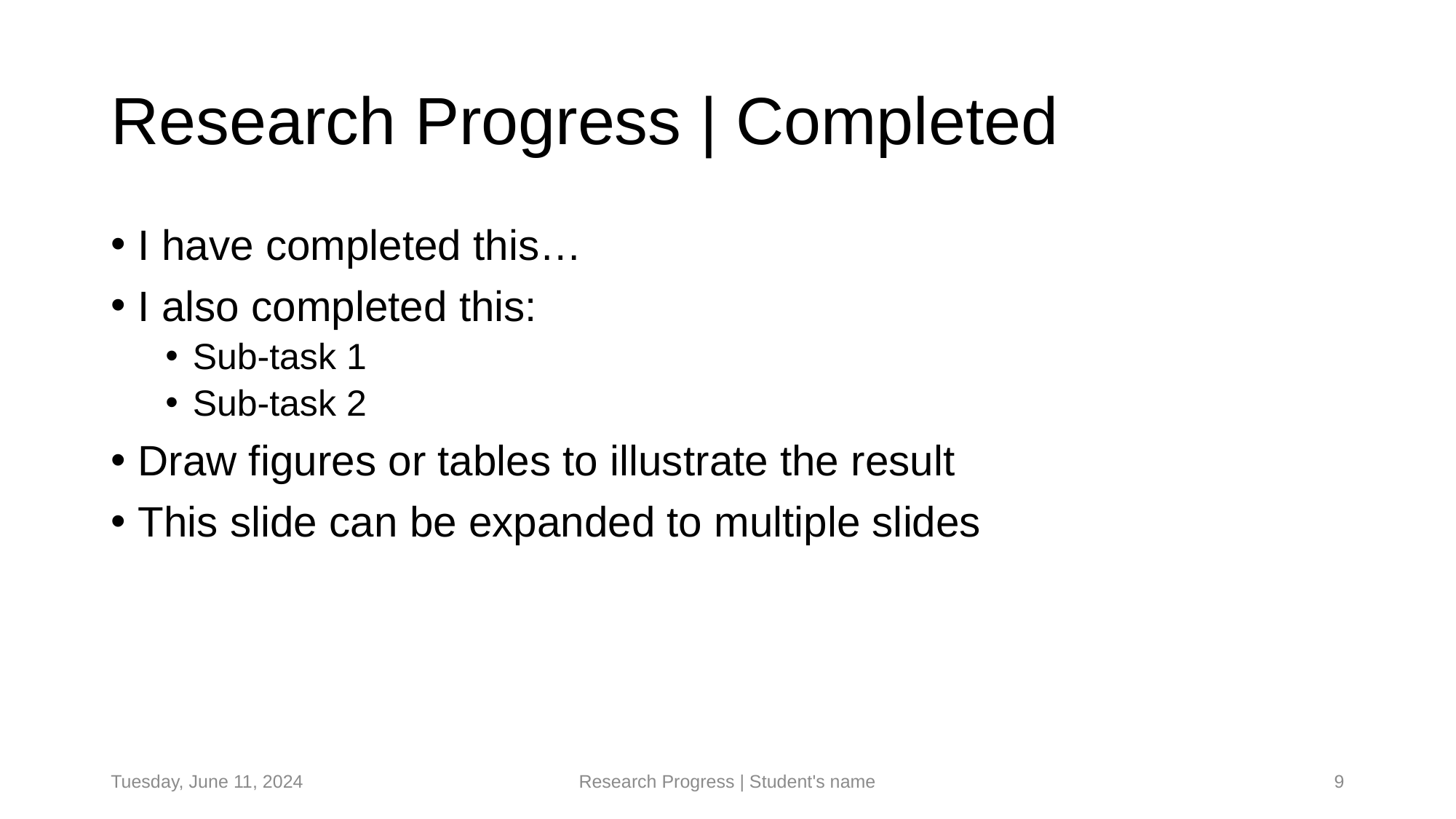

# Research Progress | Completed
I have completed this…
I also completed this:
Sub-task 1
Sub-task 2
Draw figures or tables to illustrate the result
This slide can be expanded to multiple slides
Tuesday, June 11, 2024
Research Progress | Student's name
9